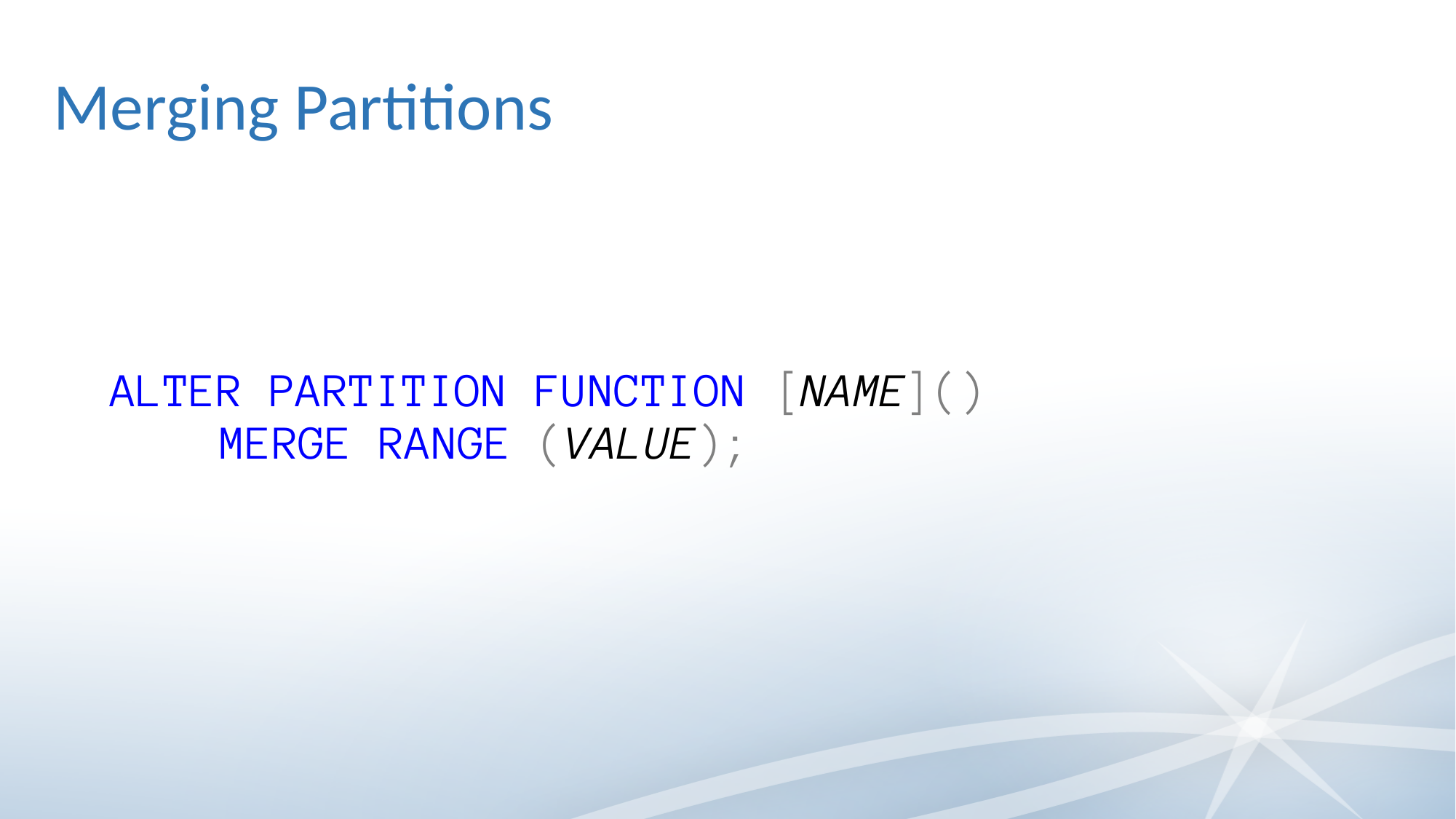

# Merging Partitions
ALTER PARTITION FUNCTION [NAME]()
	MERGE RANGE (VALUE);